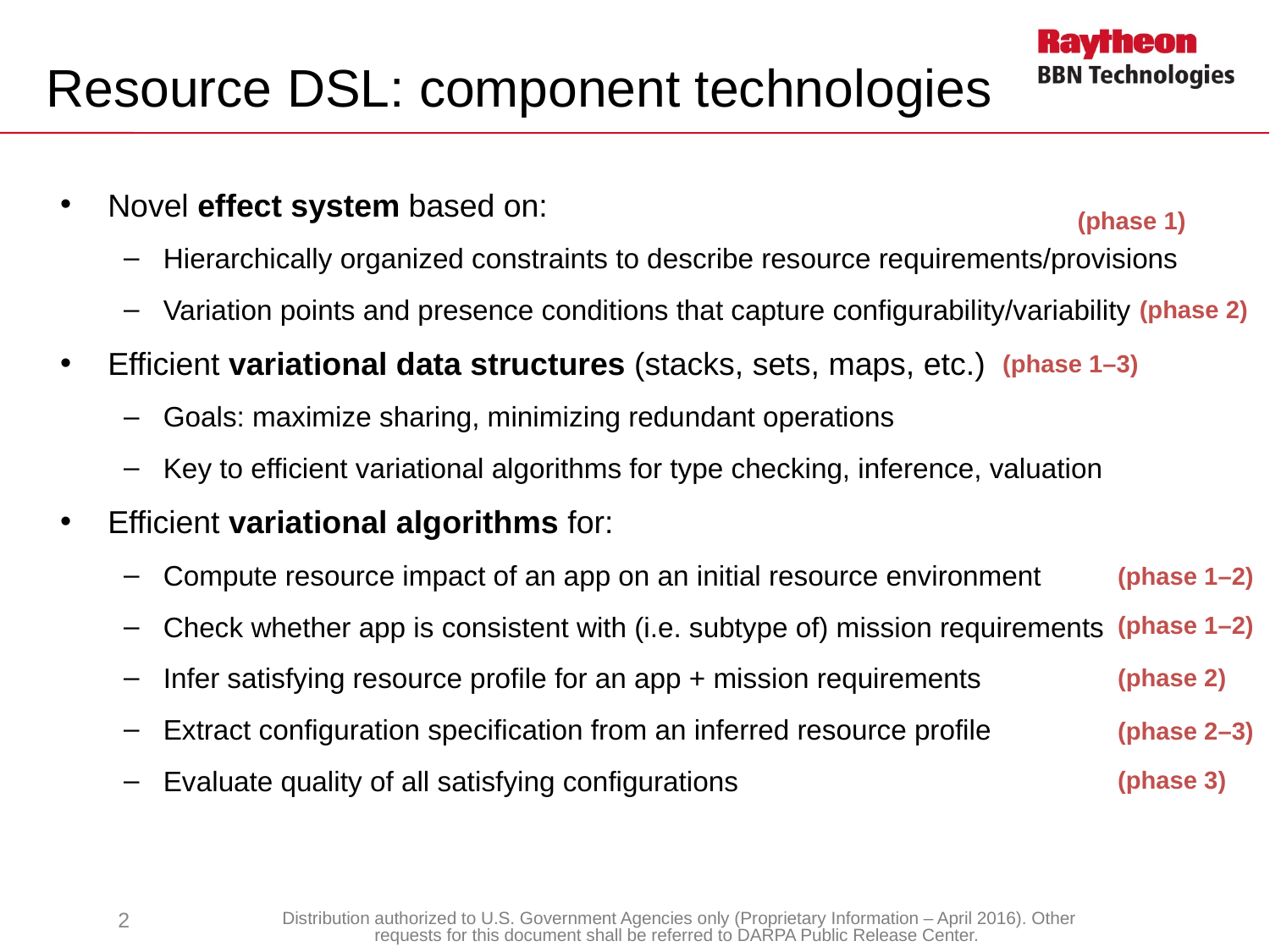

# Resource DSL: component technologies
Novel effect system based on:
Hierarchically organized constraints to describe resource requirements/provisions
Variation points and presence conditions that capture configurability/variability
Efficient variational data structures (stacks, sets, maps, etc.)
Goals: maximize sharing, minimizing redundant operations
Key to efficient variational algorithms for type checking, inference, valuation
Efficient variational algorithms for:
Compute resource impact of an app on an initial resource environment
Check whether app is consistent with (i.e. subtype of) mission requirements
Infer satisfying resource profile for an app + mission requirements
Extract configuration specification from an inferred resource profile
Evaluate quality of all satisfying configurations
(phase 1)
(phase 2)
(phase 1–3)
(phase 1–2)
(phase 1–2)
(phase 2)
(phase 2–3)
(phase 3)
2